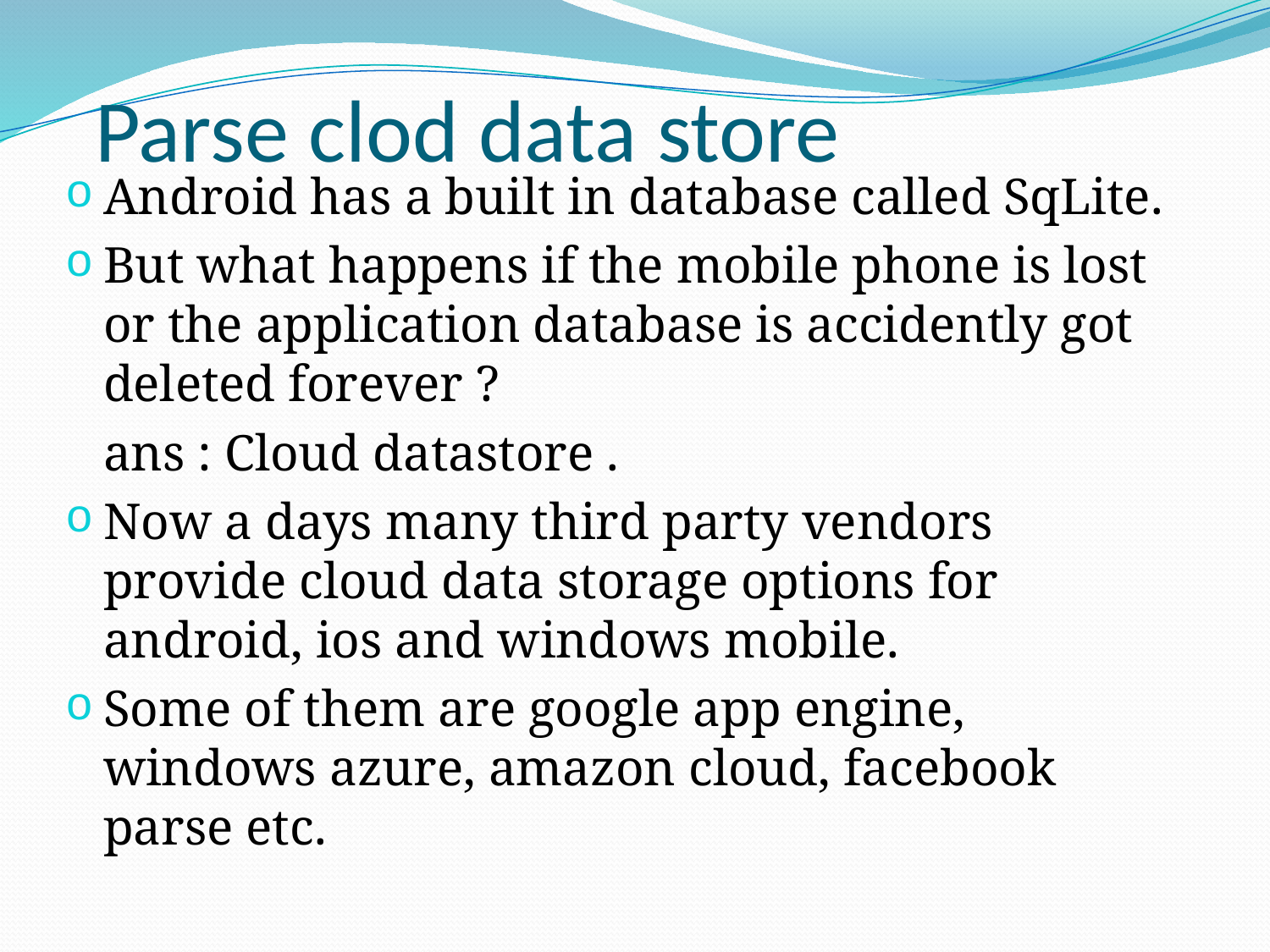

# Parse clod data store
Android has a built in database called SqLite.
But what happens if the mobile phone is lost or the application database is accidently got deleted forever ?
	ans : Cloud datastore .
Now a days many third party vendors provide cloud data storage options for android, ios and windows mobile.
Some of them are google app engine, windows azure, amazon cloud, facebook parse etc.